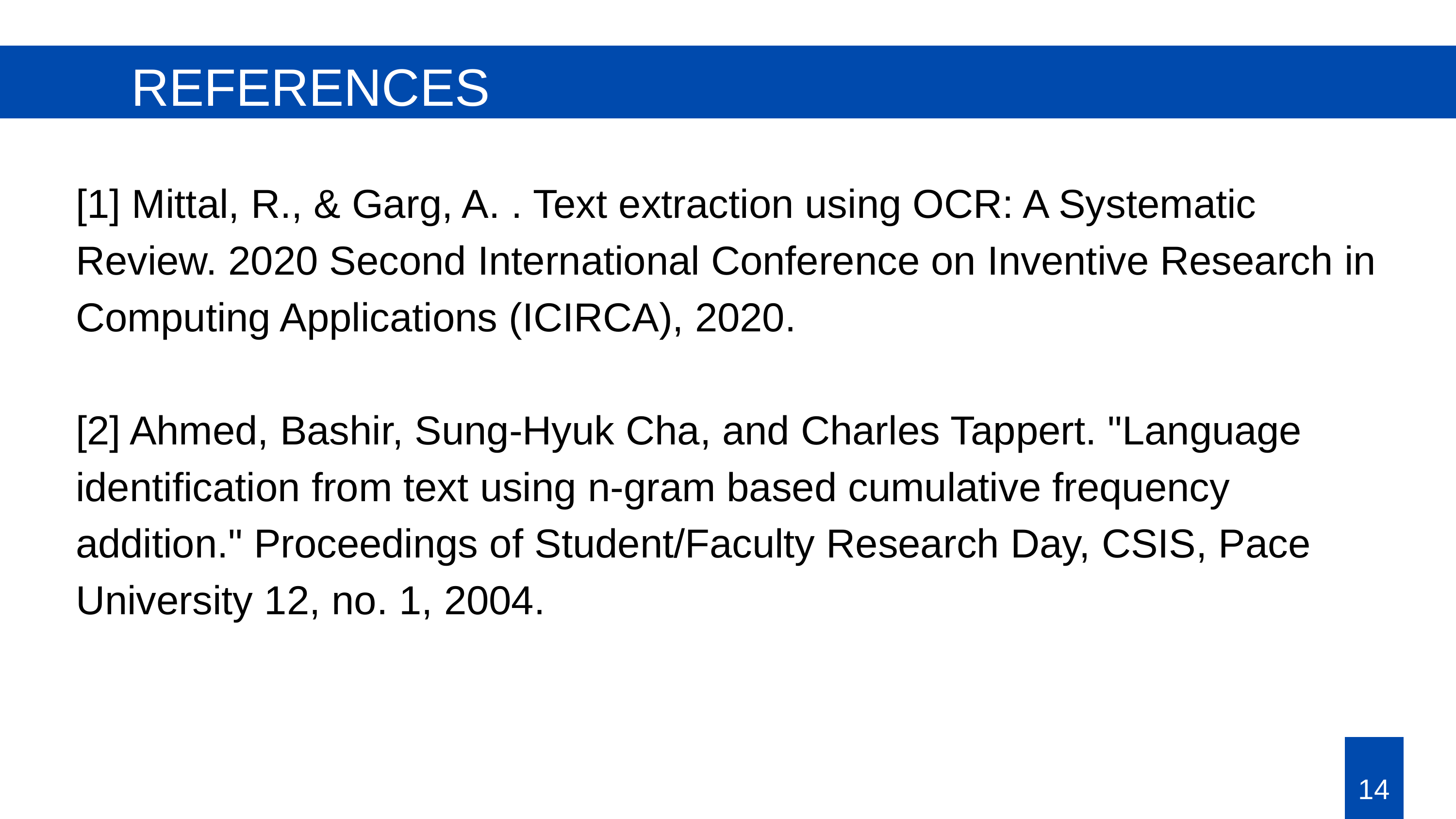

REFERENCES

[1] Mittal, R., & Garg, A. . Text extraction using OCR: A Systematic Review. 2020 Second International Conference on Inventive Research in Computing Applications (ICIRCA), 2020.

[2] Ahmed, Bashir, Sung-Hyuk Cha, and Charles Tappert. "Language identification from text using n-gram based cumulative frequency addition." Proceedings of Student/Faculty Research Day, CSIS, Pace University 12, no. 1, 2004.

14